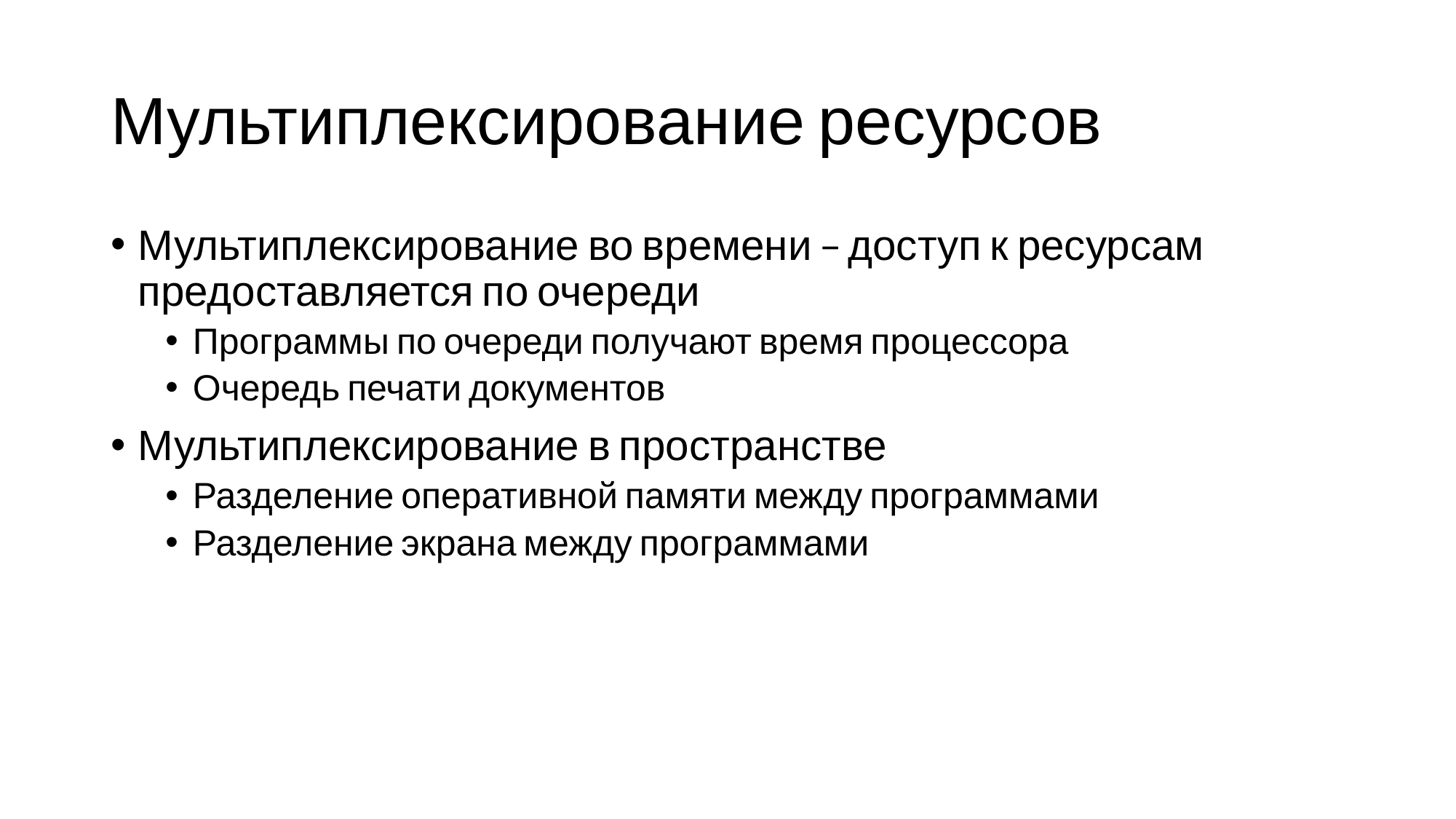

# Мультиплексирование ресурсов
Мультиплексирование во времени – доступ к ресурсам предоставляется по очереди
Программы по очереди получают время процессора
Очередь печати документов
Мультиплексирование в пространстве
Разделение оперативной памяти между программами
Разделение экрана между программами